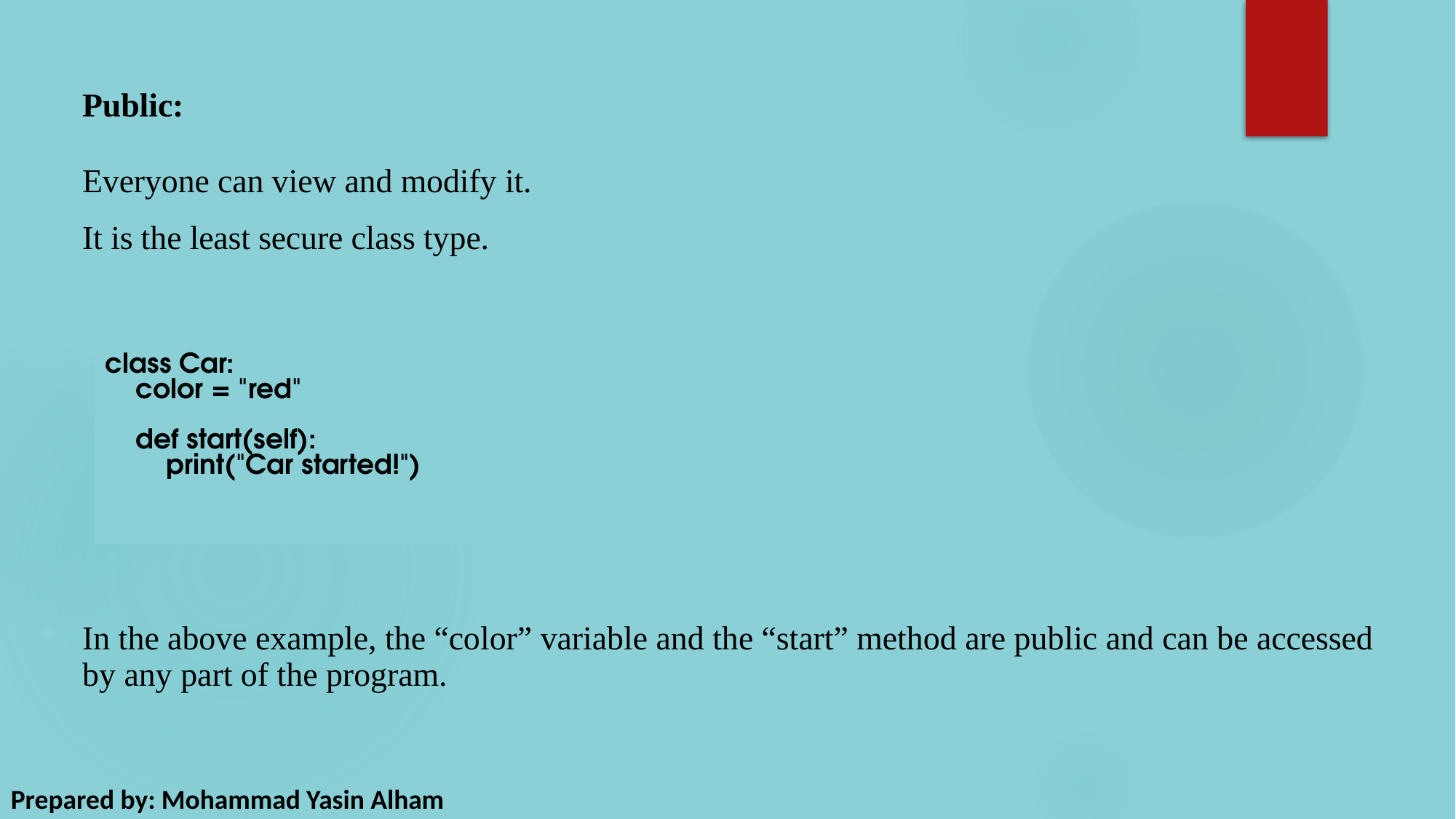

Public:
Everyone can view and modify it.
It is the least secure class type.

In the above example, the “color” variable and the “start” method are public and can be accessed by any part of the program.

| class Car: color = "red" def start(self): print("Car started!") |
| --- |
Prepared by: Mohammad Yasin Alham